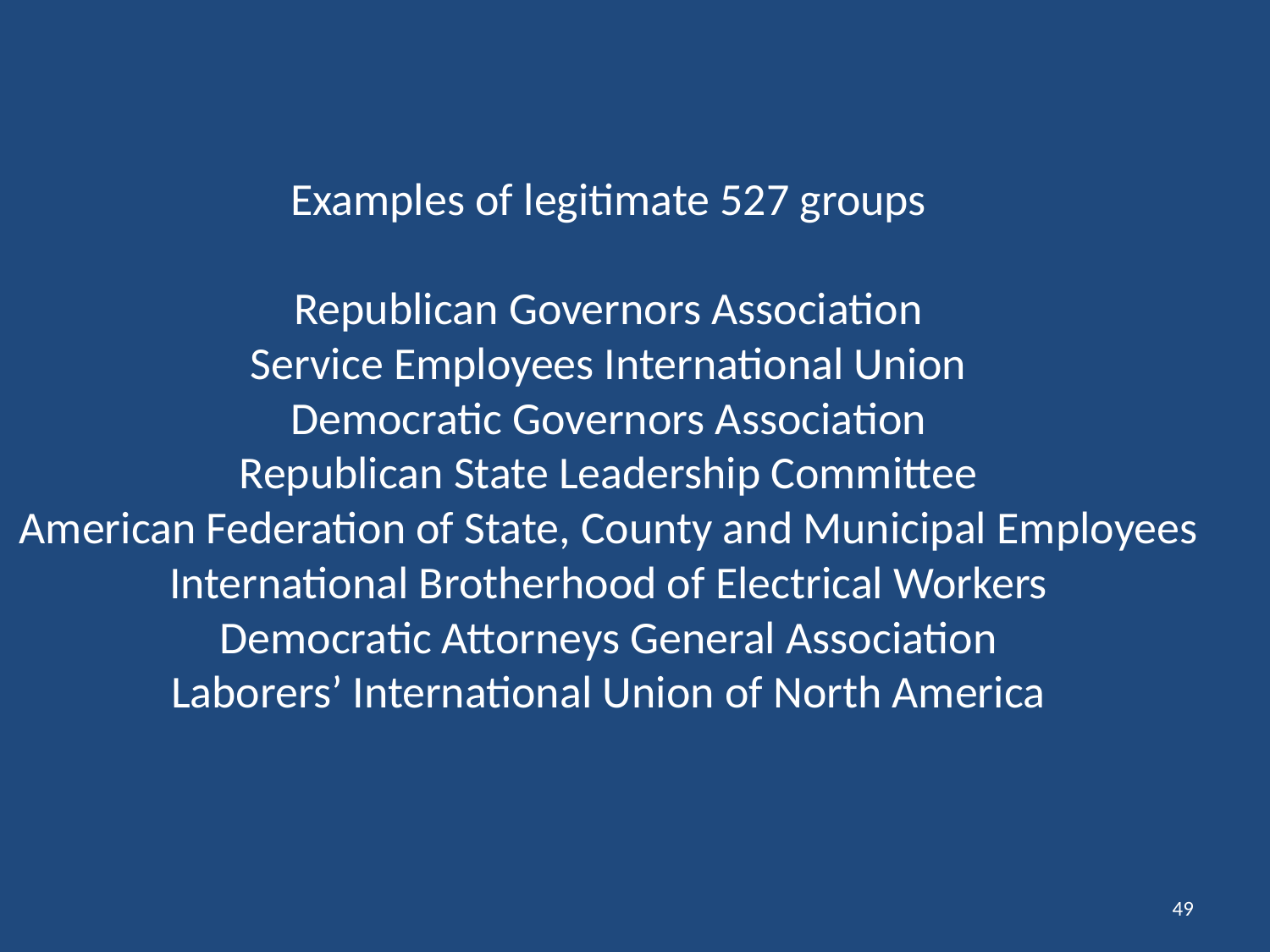

# Examples of legitimate 527 groups Republican Governors Association Service Employees International Union Democratic Governors Association Republican State Leadership Committee American Federation of State, County and Municipal Employees International Brotherhood of Electrical Workers Democratic Attorneys General Association Laborers’ International Union of North America
49